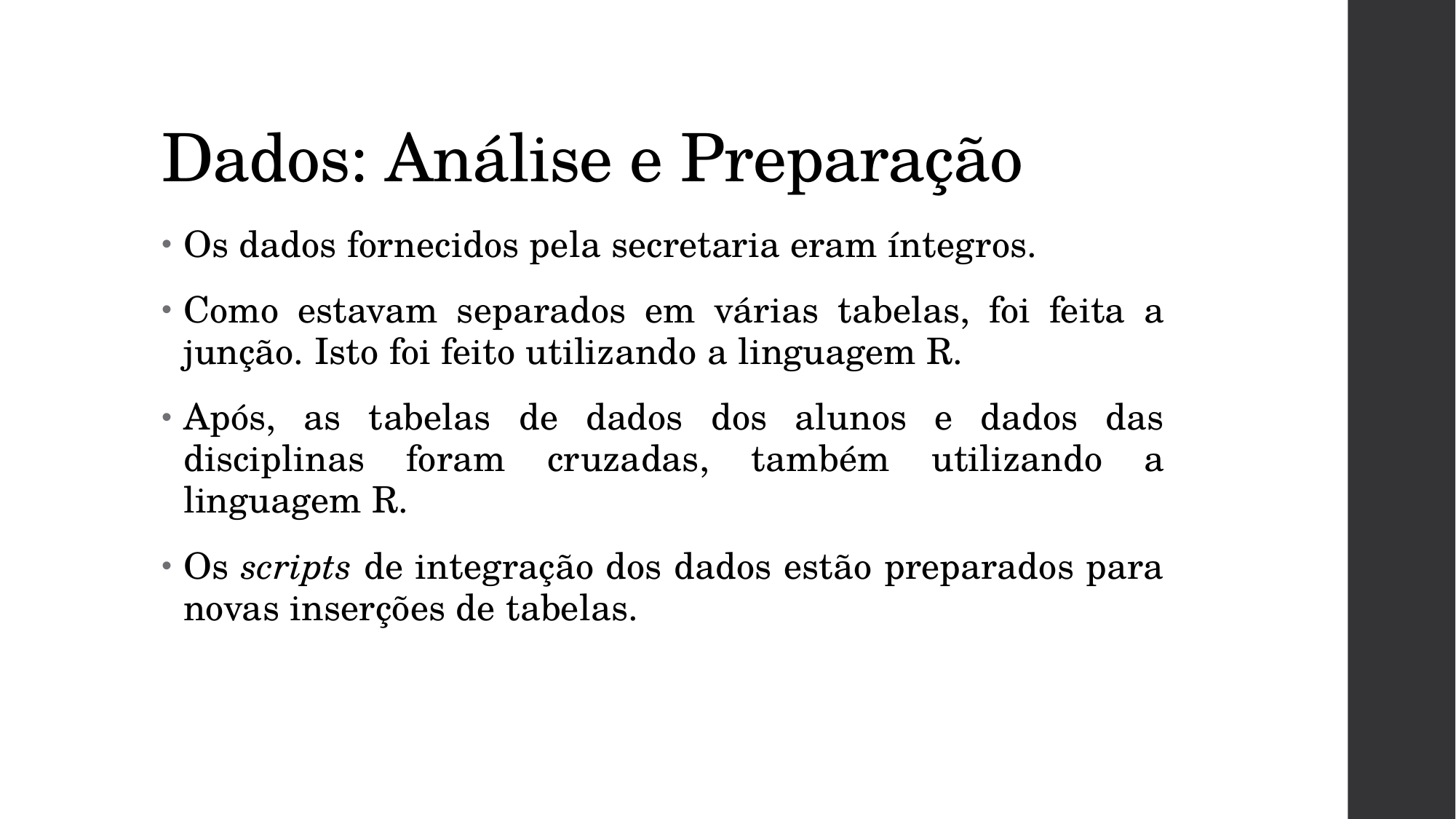

# Dados: Análise e Preparação
Os dados fornecidos pela secretaria eram íntegros.
Como estavam separados em várias tabelas, foi feita a junção. Isto foi feito utilizando a linguagem R.
Após, as tabelas de dados dos alunos e dados das disciplinas foram cruzadas, também utilizando a linguagem R.
Os scripts de integração dos dados estão preparados para novas inserções de tabelas.